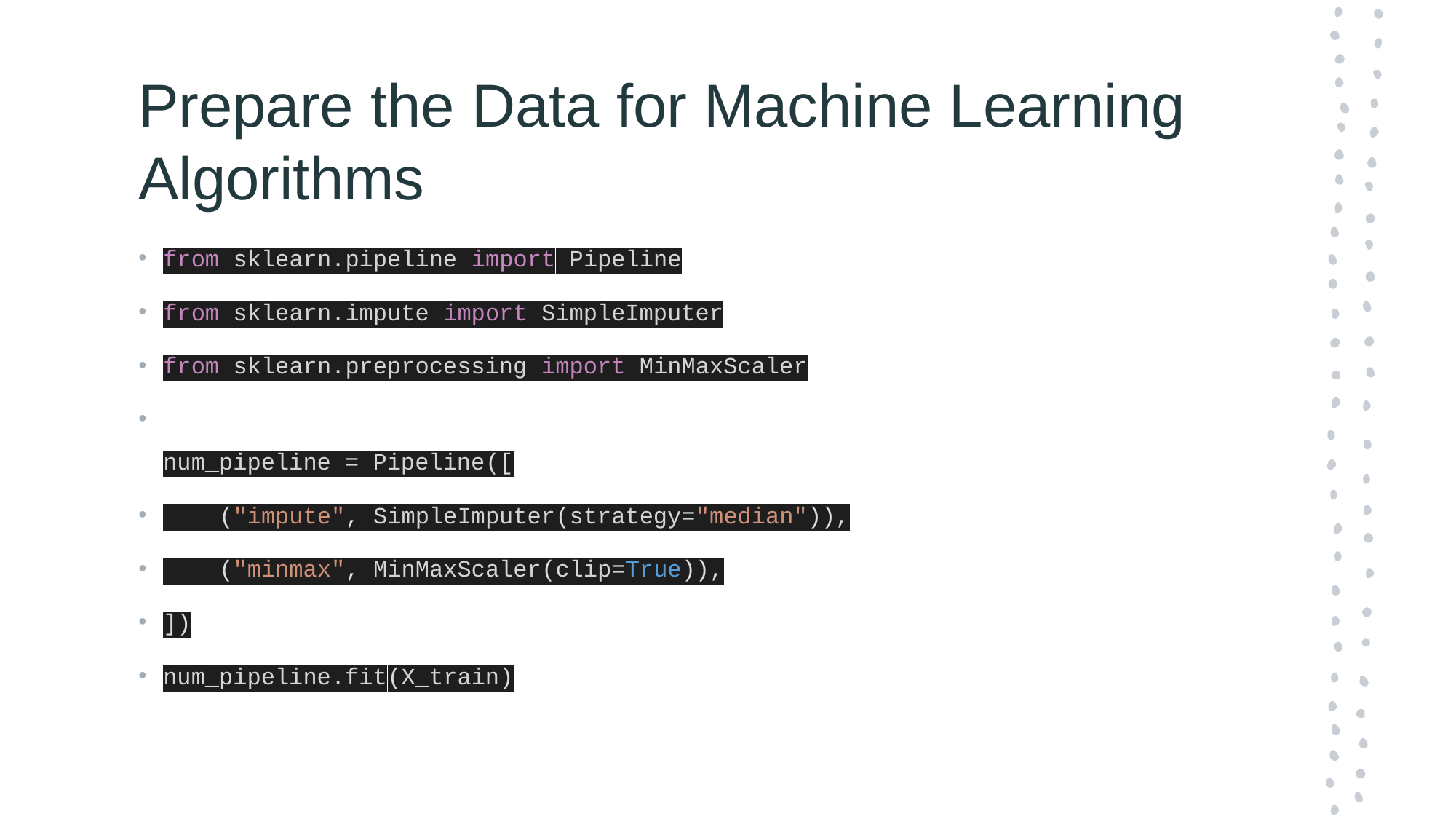

# Prepare the Data for Machine Learning Algorithms
from sklearn.pipeline import Pipeline
from sklearn.impute import SimpleImputer
from sklearn.preprocessing import MinMaxScaler
num_pipeline = Pipeline([
    ("impute", SimpleImputer(strategy="median")),
    ("minmax", MinMaxScaler(clip=True)),
])
num_pipeline.fit(X_train)